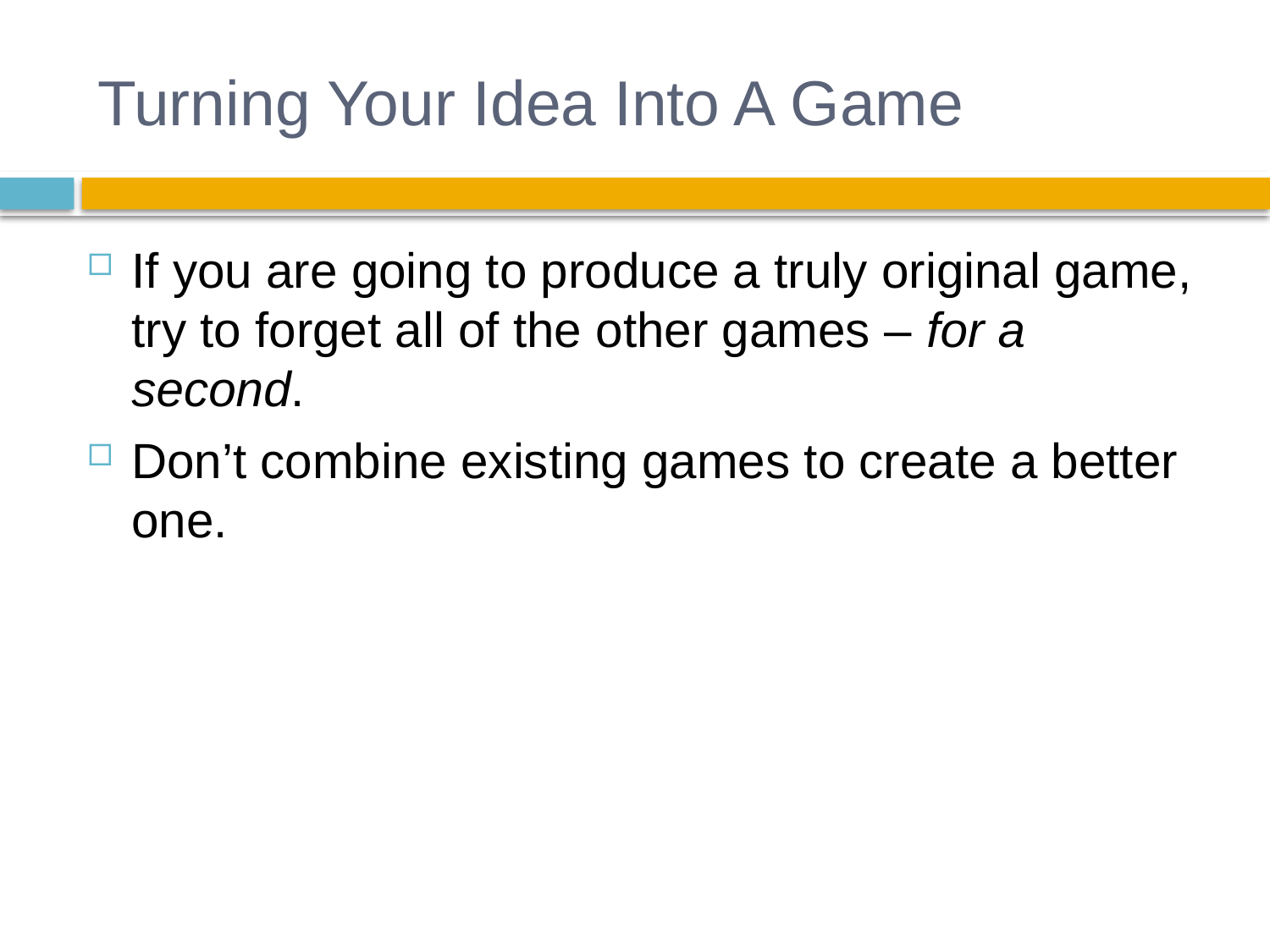

# Turning Your Idea Into A Game
If you are going to produce a truly original game, try to forget all of the other games – for a second.
Don’t combine existing games to create a better one.